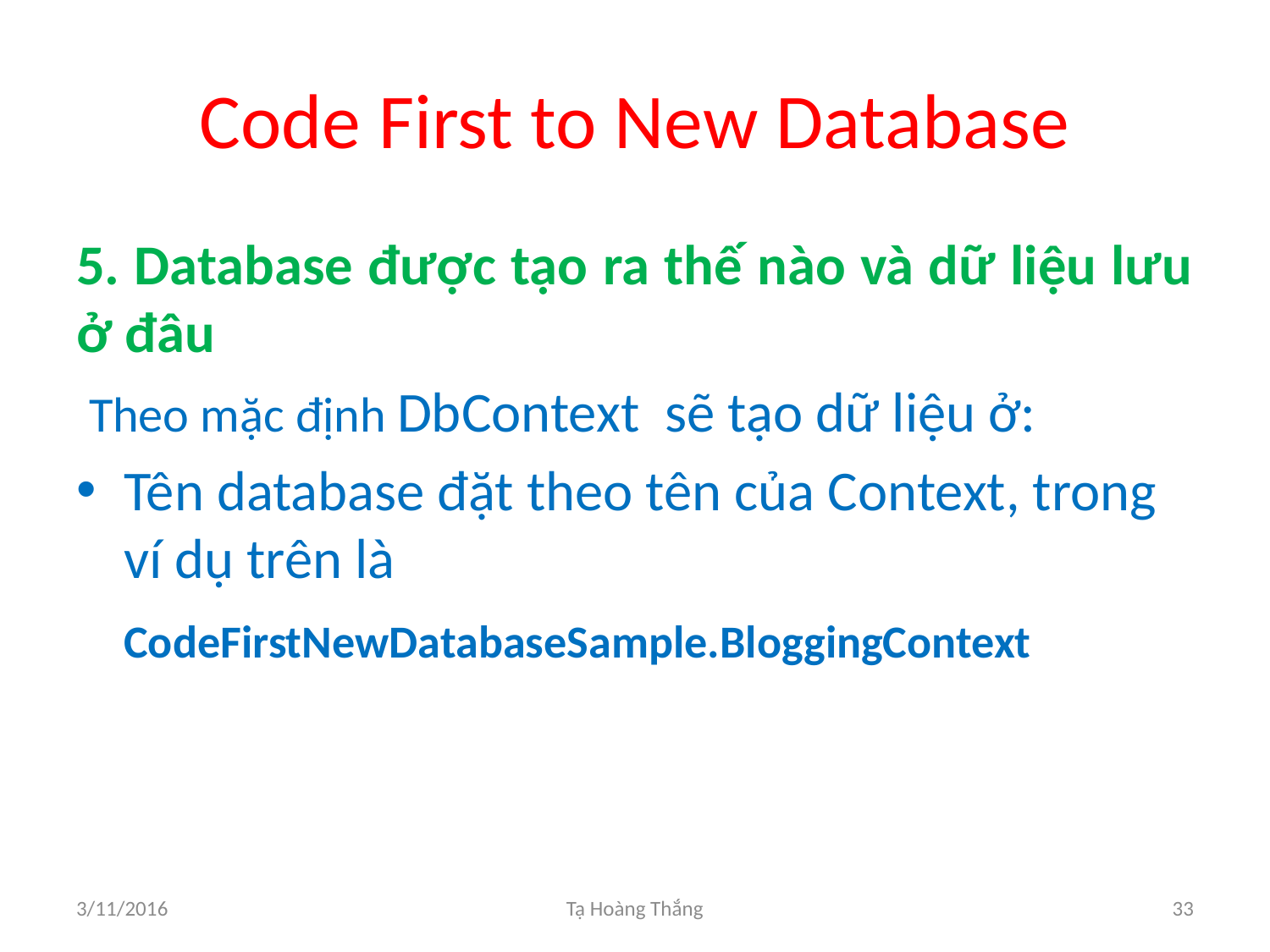

# Code First to New Database
5. Database được tạo ra thế nào và dữ liệu lưu ở đâu
 Theo mặc định DbContext  sẽ tạo dữ liệu ở:
Tên database đặt theo tên của Context, trong ví dụ trên là
   	CodeFirstNewDatabaseSample.BloggingContext

3/11/2016
Tạ Hoàng Thắng
33